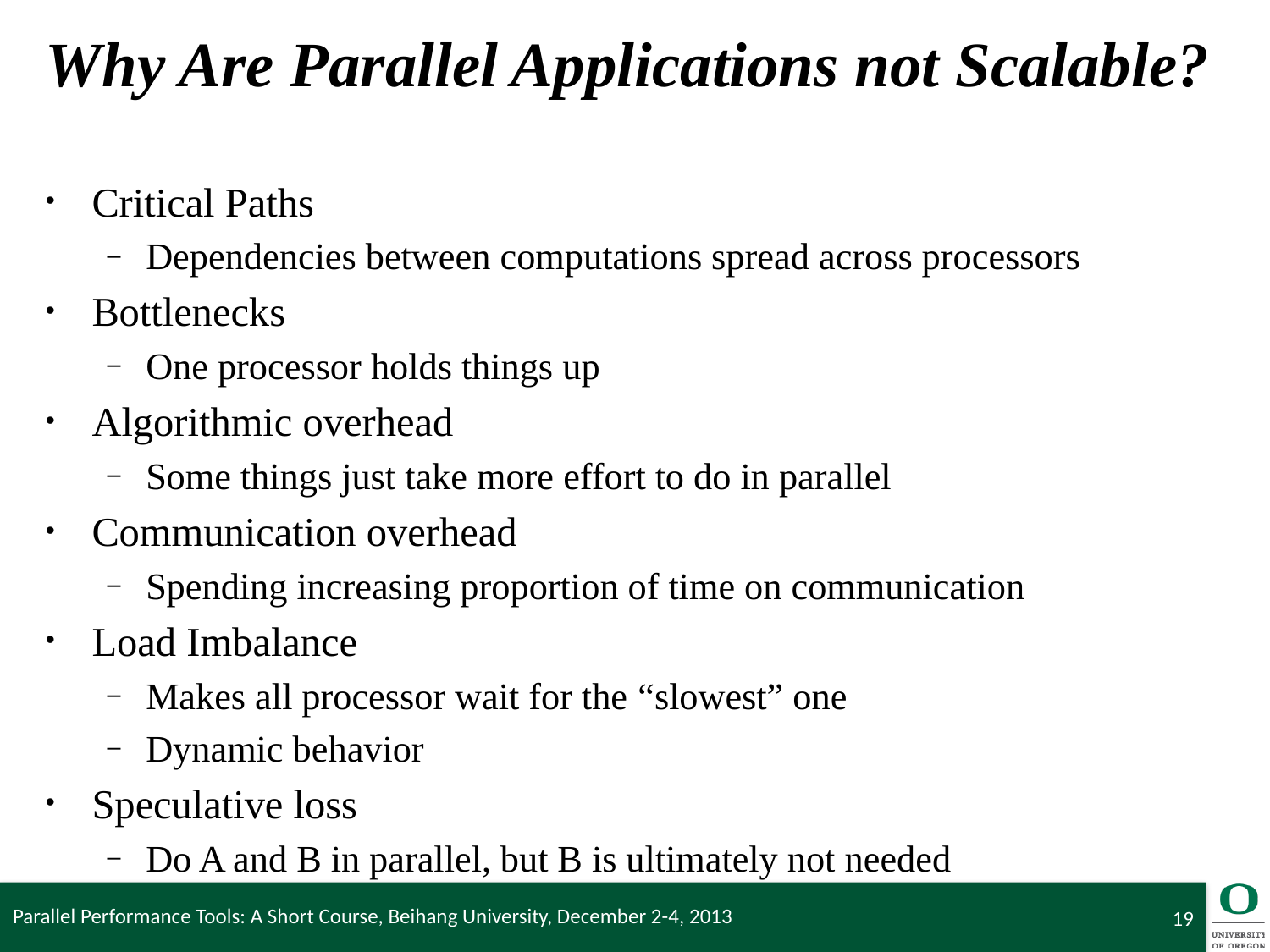

# Why Are Parallel Applications not Scalable?
Critical Paths
Dependencies between computations spread across processors
Bottlenecks
One processor holds things up
Algorithmic overhead
Some things just take more effort to do in parallel
Communication overhead
Spending increasing proportion of time on communication
Load Imbalance
Makes all processor wait for the “slowest” one
Dynamic behavior
Speculative loss
Do A and B in parallel, but B is ultimately not needed
Parallel Performance Tools: A Short Course, Beihang University, December 2-4, 2013
19